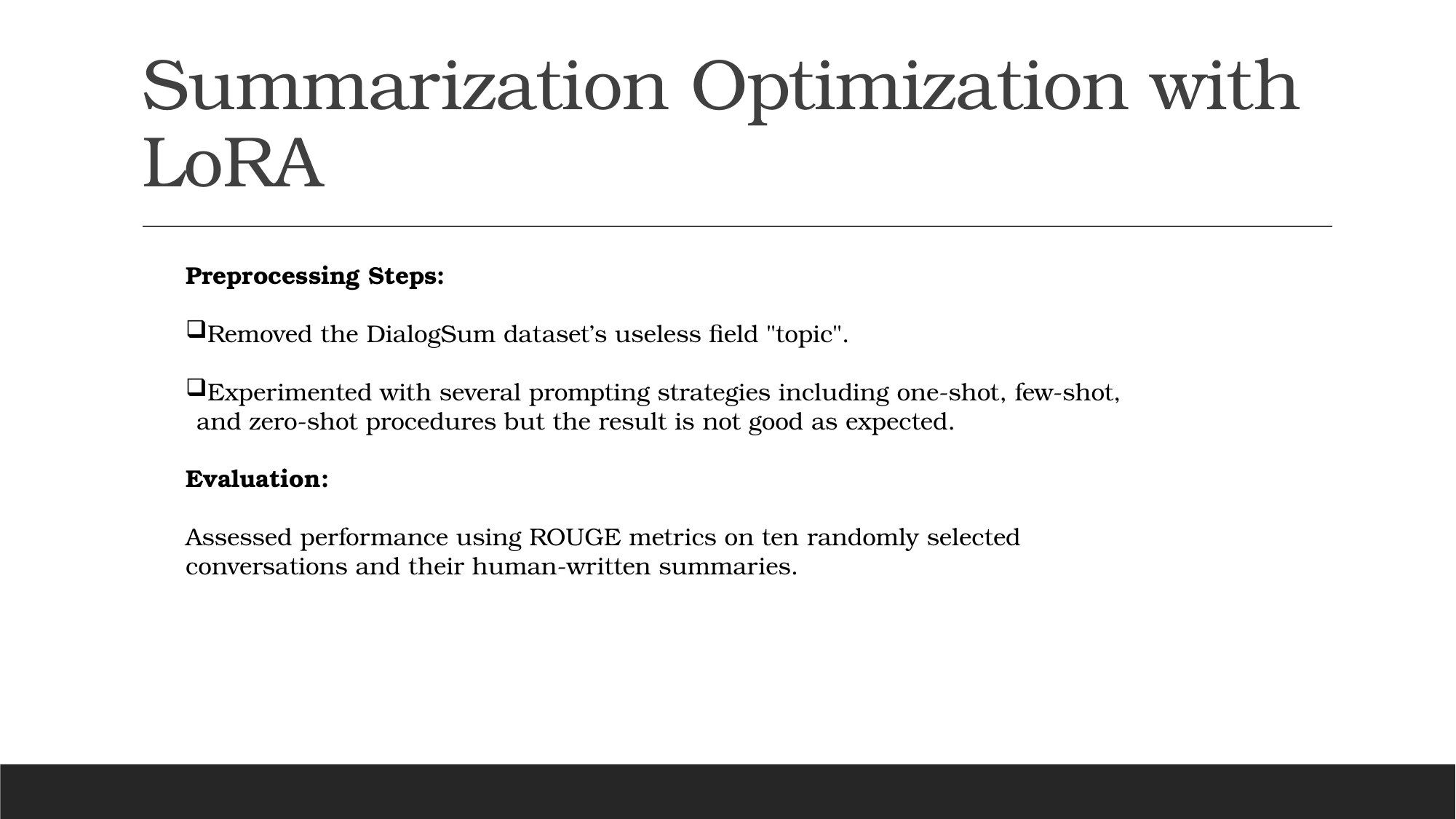

# Summarization Optimization with LoRA
Preprocessing Steps:

Removed the DialogSum dataset’s useless field "topic".

Experimented with several prompting strategies including one-shot, few-shot, and zero-shot procedures but the result is not good as expected.

Evaluation:

Assessed performance using ROUGE metrics on ten randomly selected conversations and their human-written summaries.